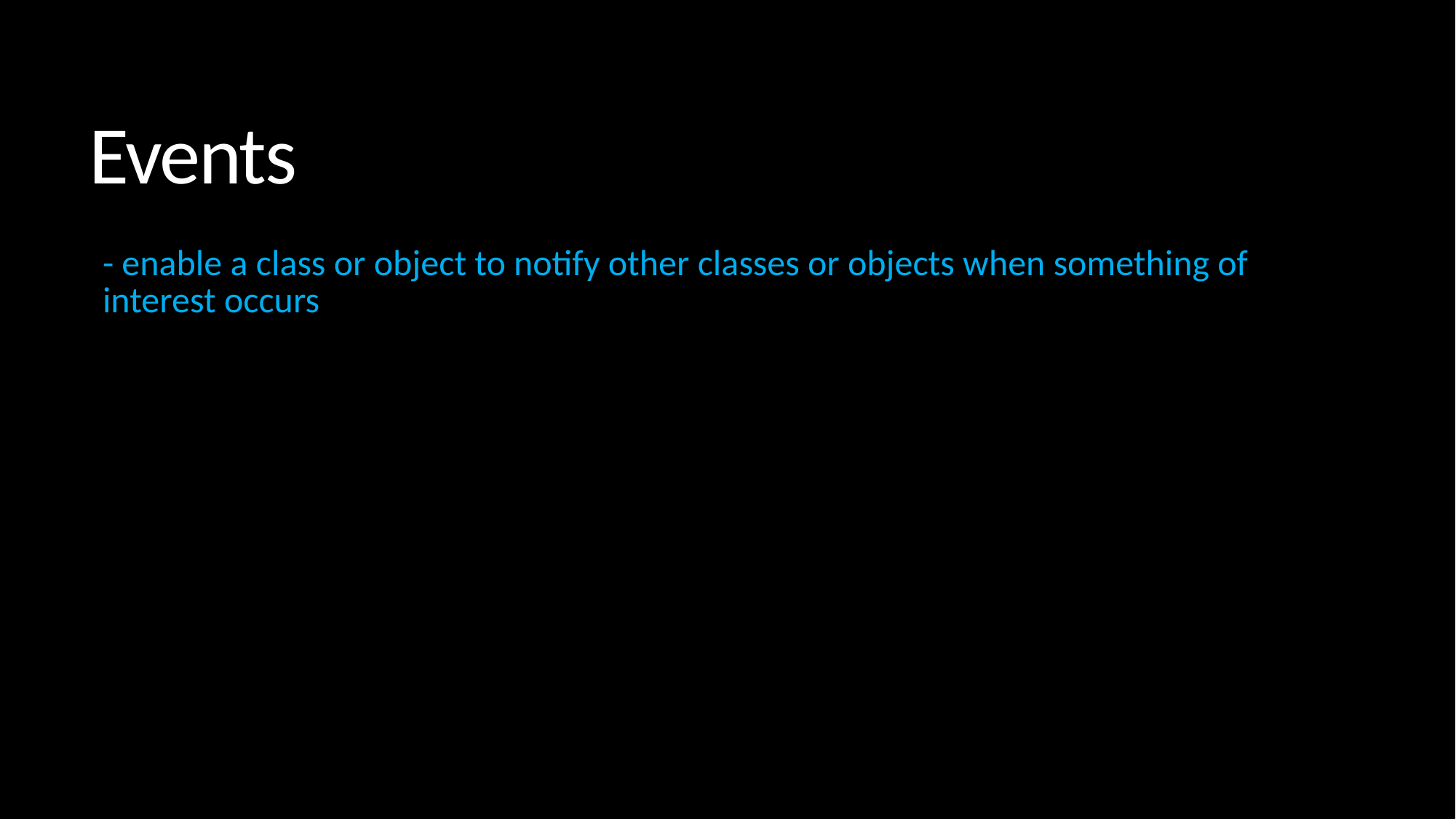

# Events
- enable a class or object to notify other classes or objects when something of interest occurs